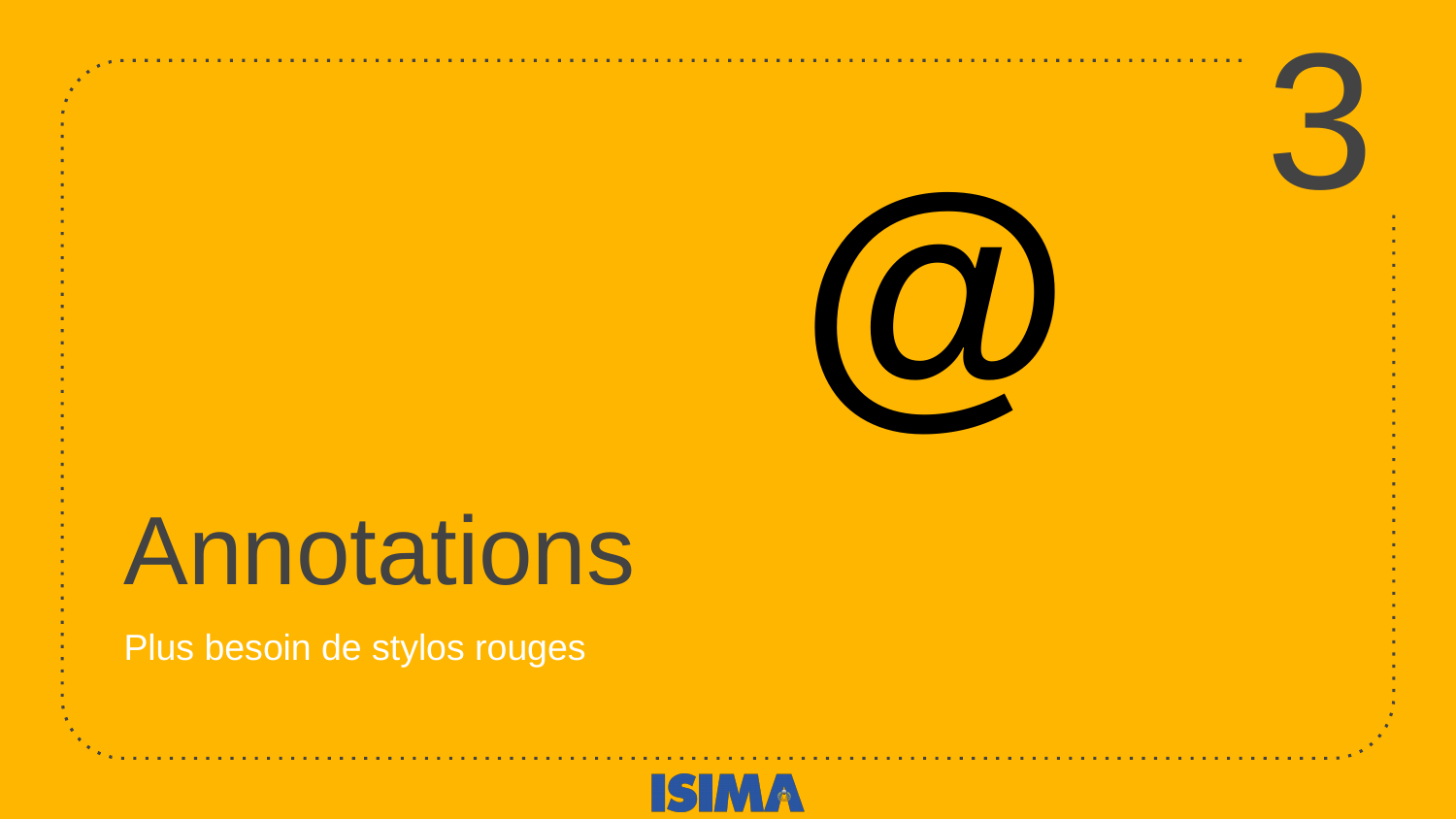

3
@
# Annotations
Plus besoin de stylos rouges